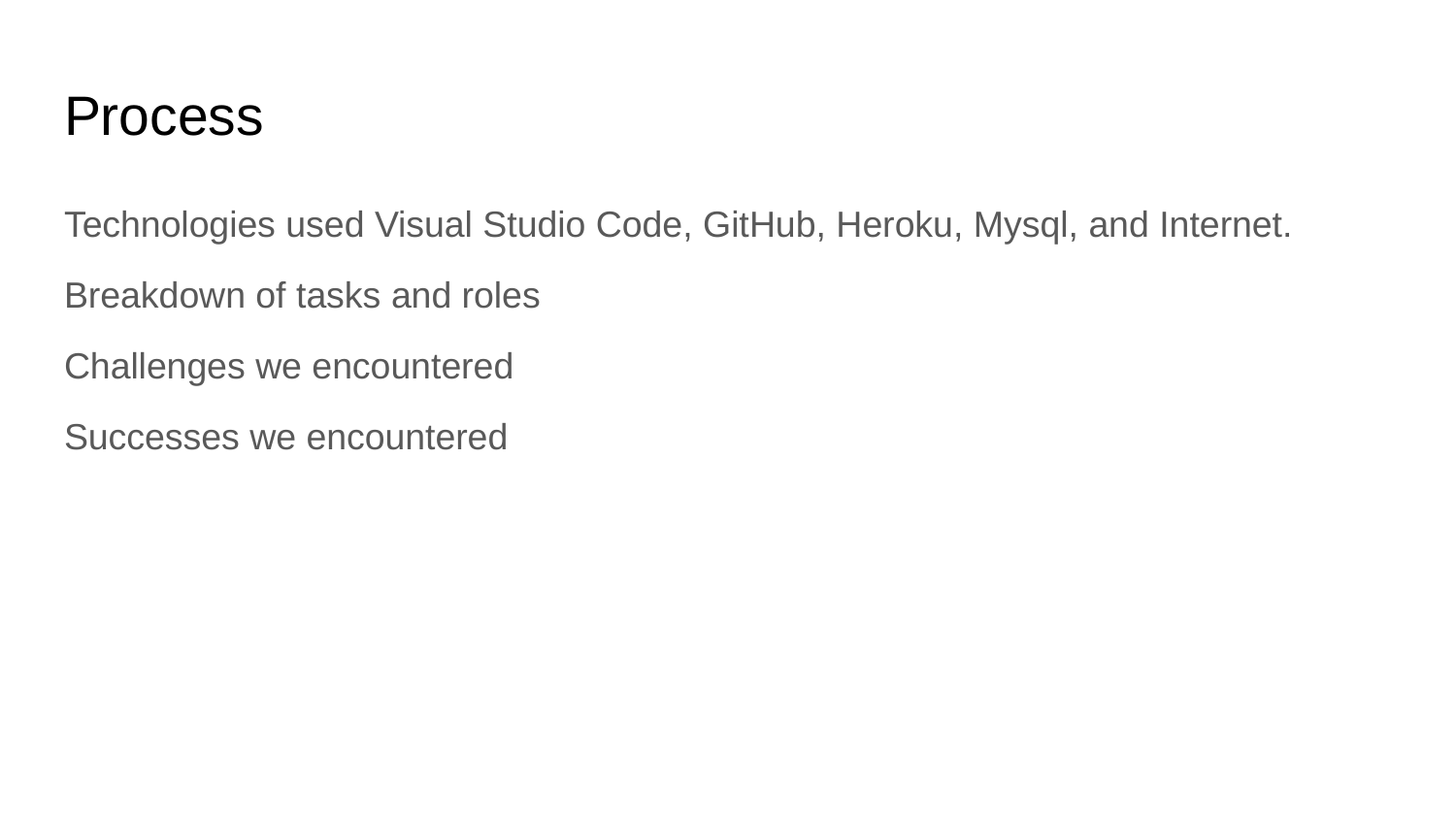

# Process
Technologies used Visual Studio Code, GitHub, Heroku, Mysql, and Internet.
Breakdown of tasks and roles
Challenges we encountered
Successes we encountered